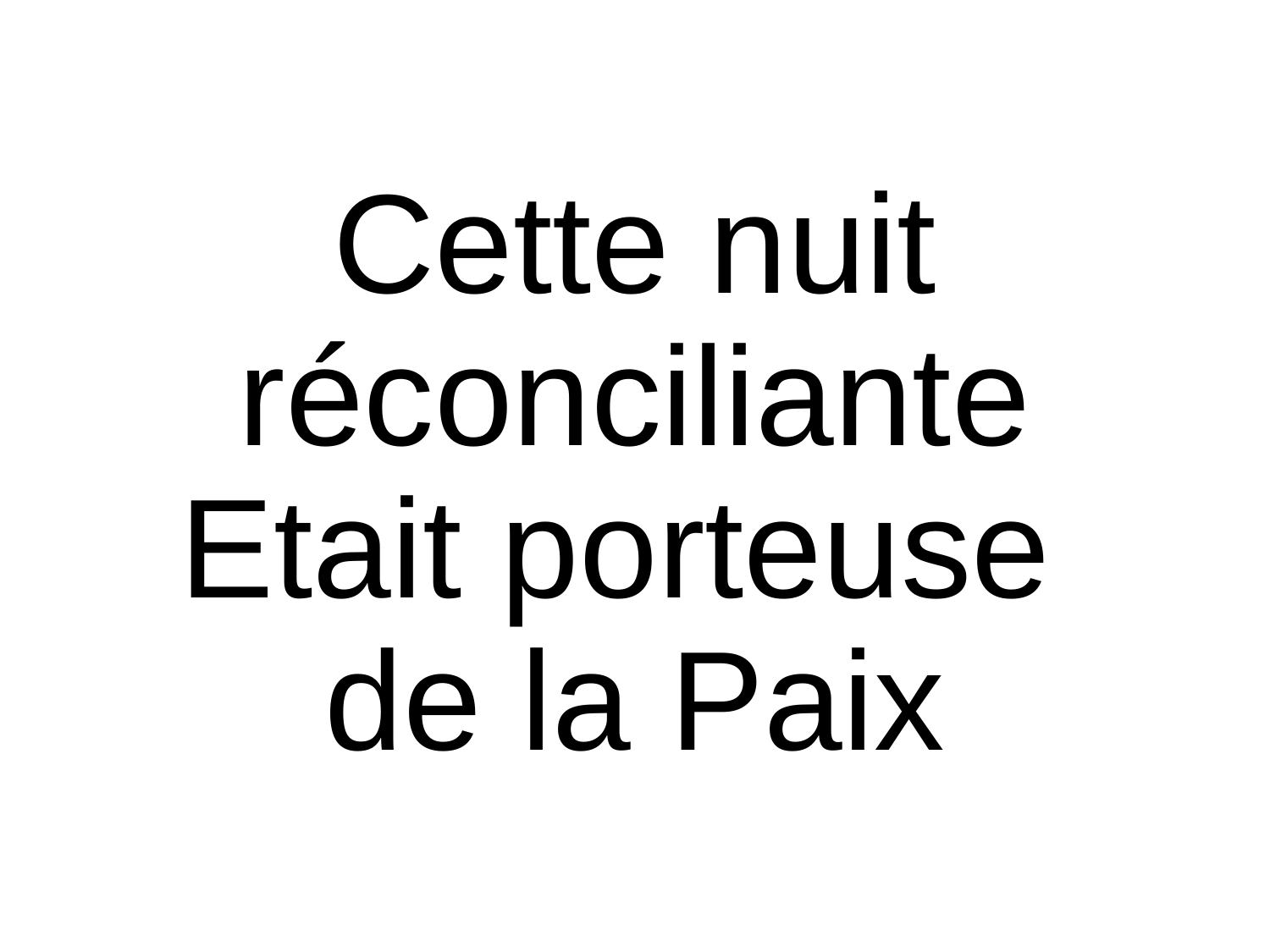

Cette nuit réconciliante
Etait porteuse
de la Paix